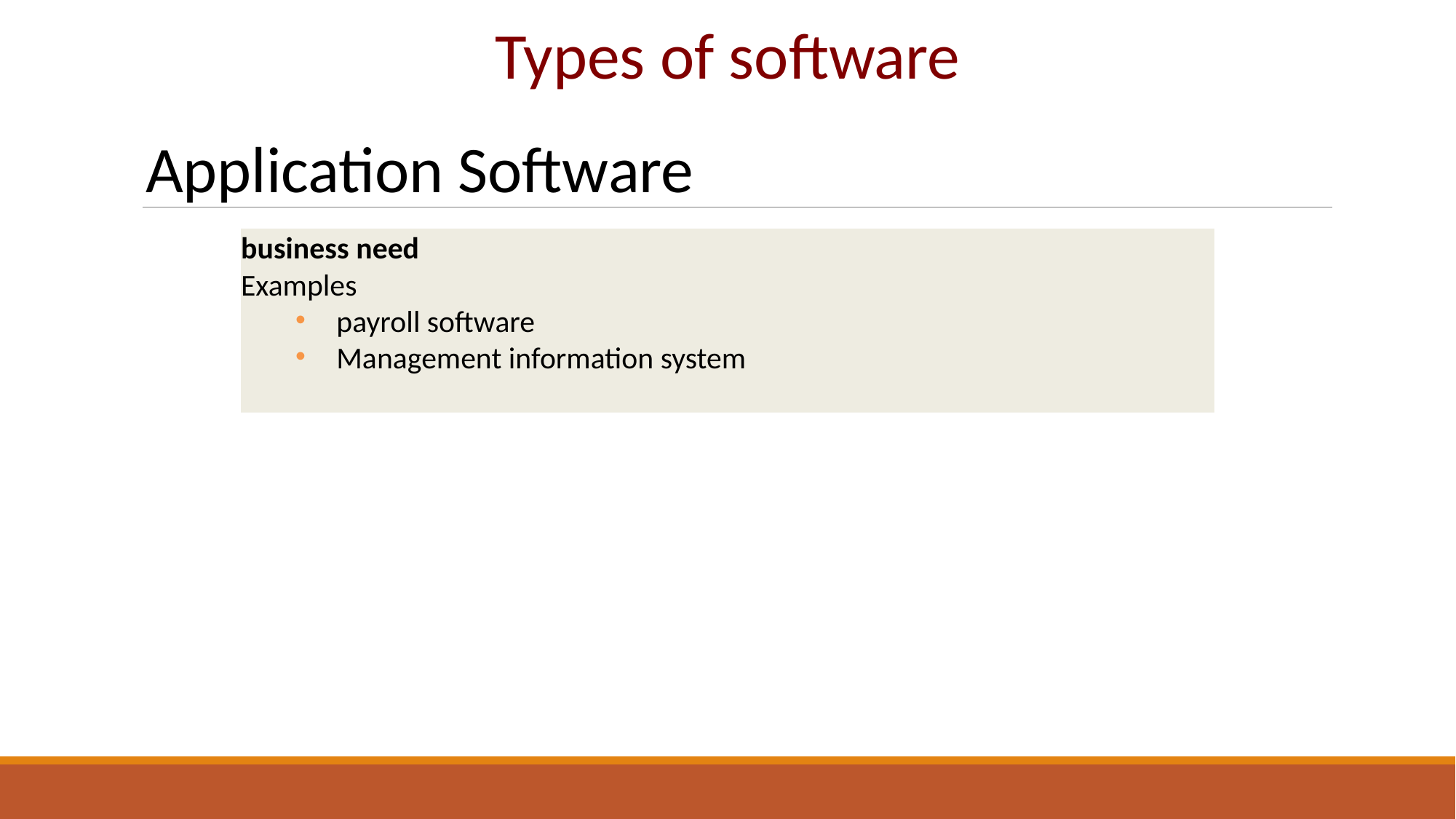

# Types of software
Application Software
business need
Examples
payroll software
Management information system